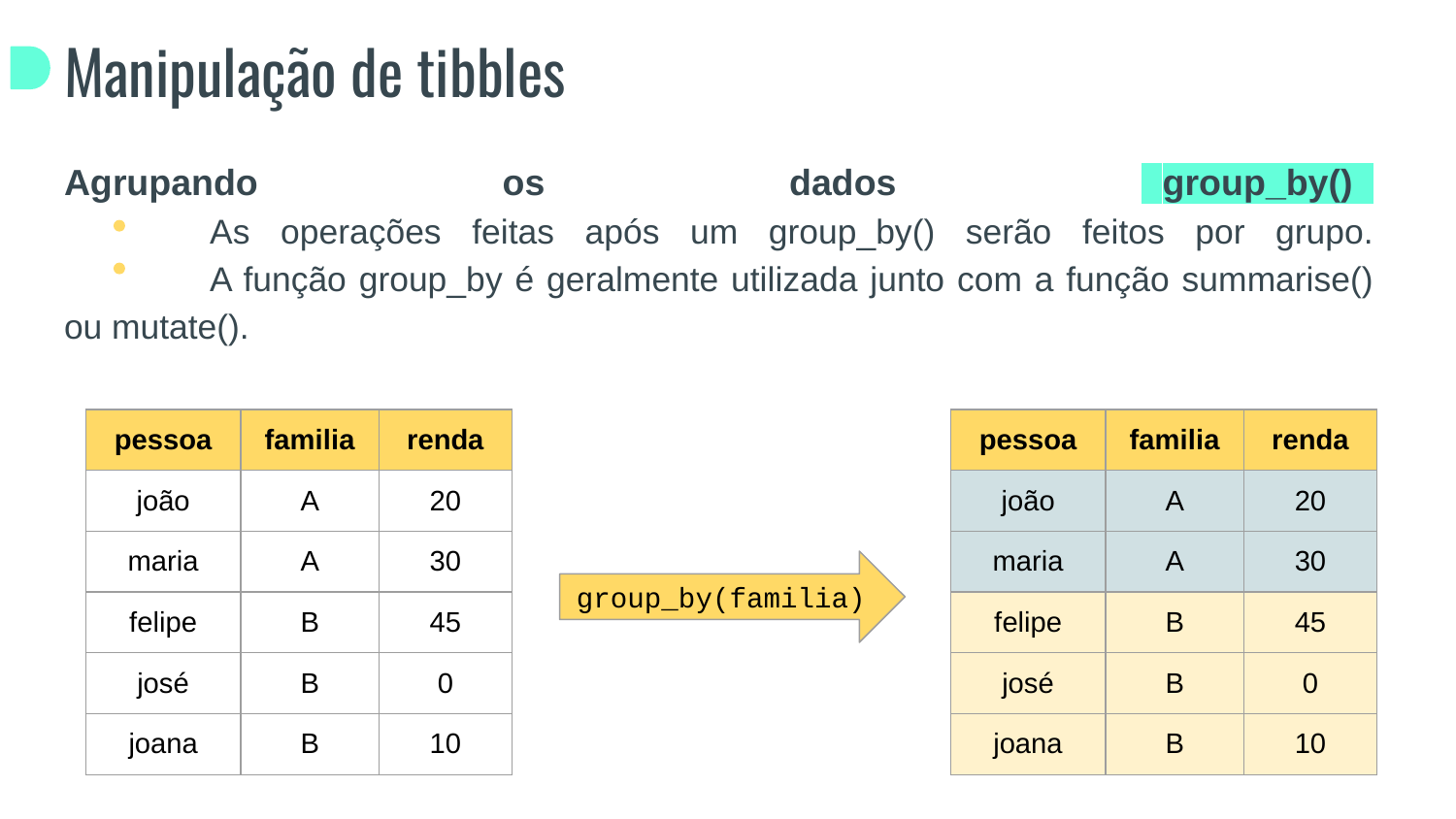

# Manipulação de tibbles

Agrupando os dados +group_by()+
	As operações feitas após um group_by() serão feitos por grupo.
	A função group_by é geralmente utilizada junto com a função summarise() ou mutate().

| pessoa | familia | renda |
| --- | --- | --- |
| joão | A | 20 |
| maria | A | 30 |
| felipe | B | 45 |
| josé | B | 0 |
| joana | B | 10 |
| pessoa | familia | renda |
| --- | --- | --- |
| joão | A | 20 |
| maria | A | 30 |
| felipe | B | 45 |
| josé | B | 0 |
| joana | B | 10 |
group_by(familia)